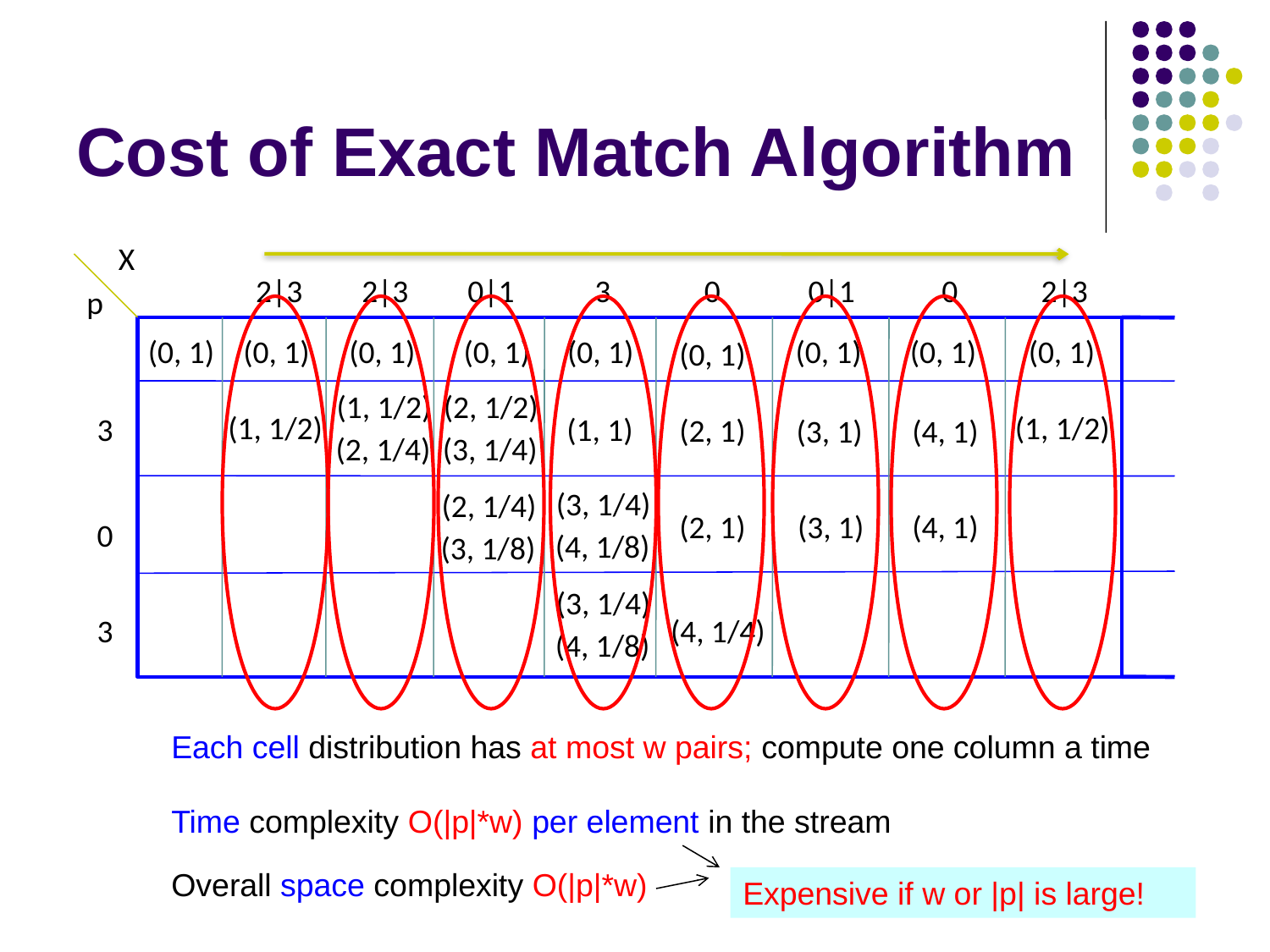

# Cost of Exact Match Algorithm
X
2|3
2|3
0|1
3
0
0|1
0
2|3
p

(0, 1)
(0, 1)
(0, 1)
(0, 1)
(0, 1)
(0, 1)
(0, 1)
(0, 1)
(0, 1)
(1, 1/2)
(2, 1/2)
(1, 1/2)
(1, 1/2)
3
(1, 1)
(2, 1)
(3, 1)
(4, 1)
(2, 1/4)
(3, 1/4)
(3, 1/4)
(2, 1/4)
(2, 1)
(3, 1)
(4, 1)
0
(4, 1/8)
(3, 1/8)
(3, 1/4)
3
(4, 1/4)
(4, 1/8)
Each cell distribution has at most w pairs; compute one column a time
Time complexity O(|p|*w) per element in the stream
Overall space complexity O(|p|*w)
Expensive if w or |p| is large!
24